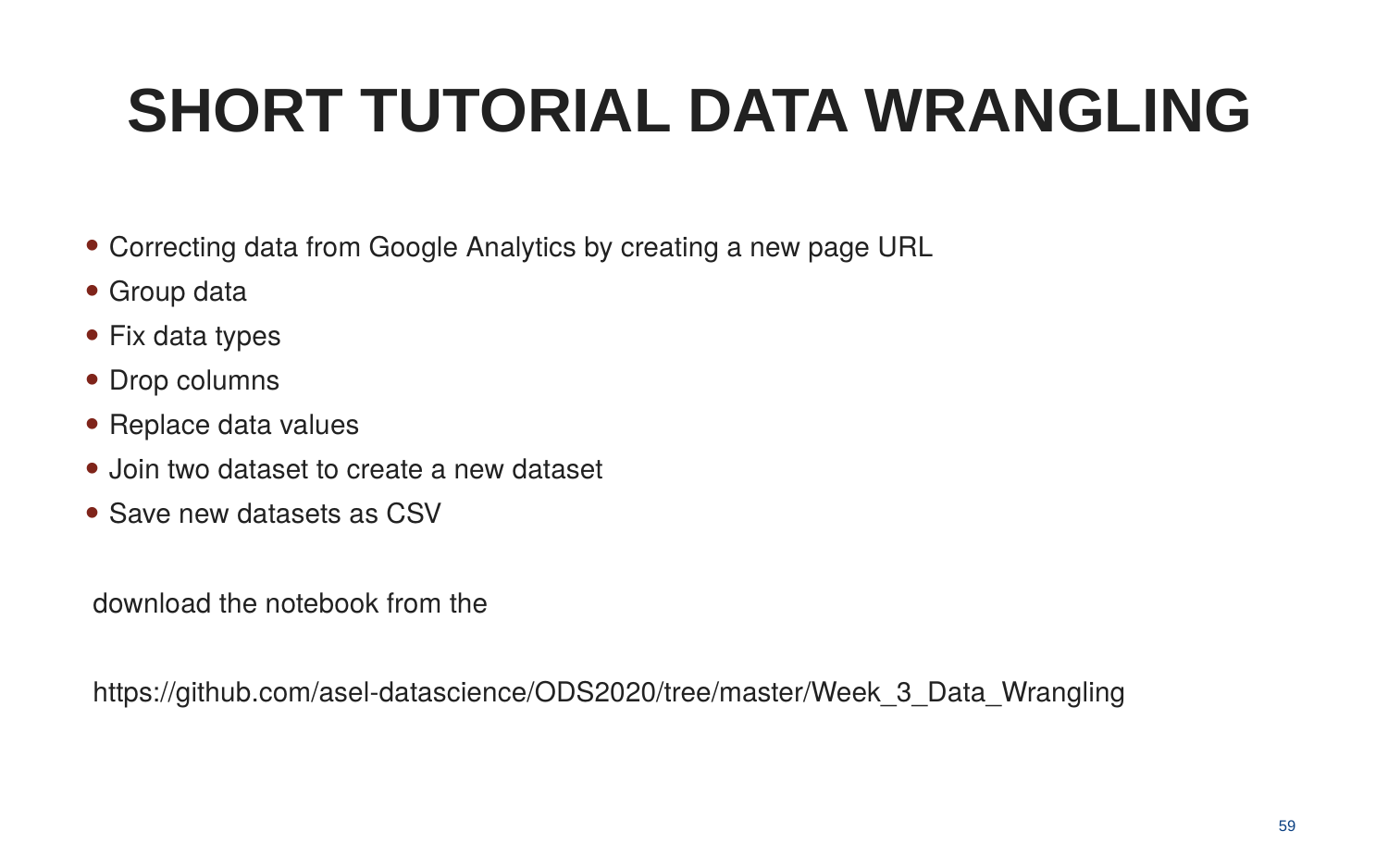

# SHORT TUTORIAL DATA WRANGLING
Correcting data from Google Analytics by creating a new page URL
Group data
Fix data types
Drop columns
Replace data values
Join two dataset to create a new dataset
Save new datasets as CSV

 download the notebook from the

 https://github.com/asel-datascience/ODS2020/tree/master/Week_3_Data_Wrangling

59